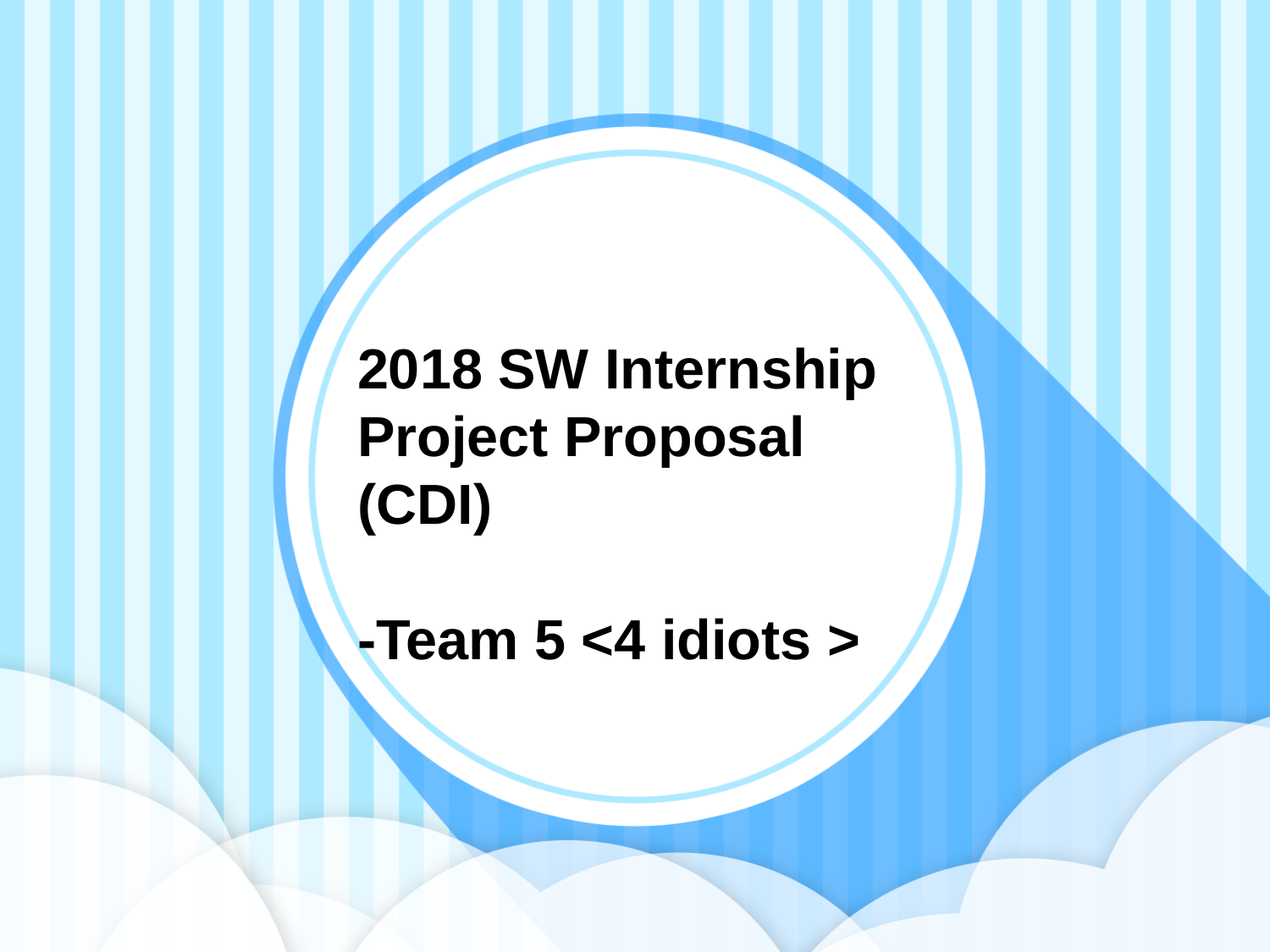

2018 SW Internship Project Proposal (CDI)

-Team 5 <4 idiots >